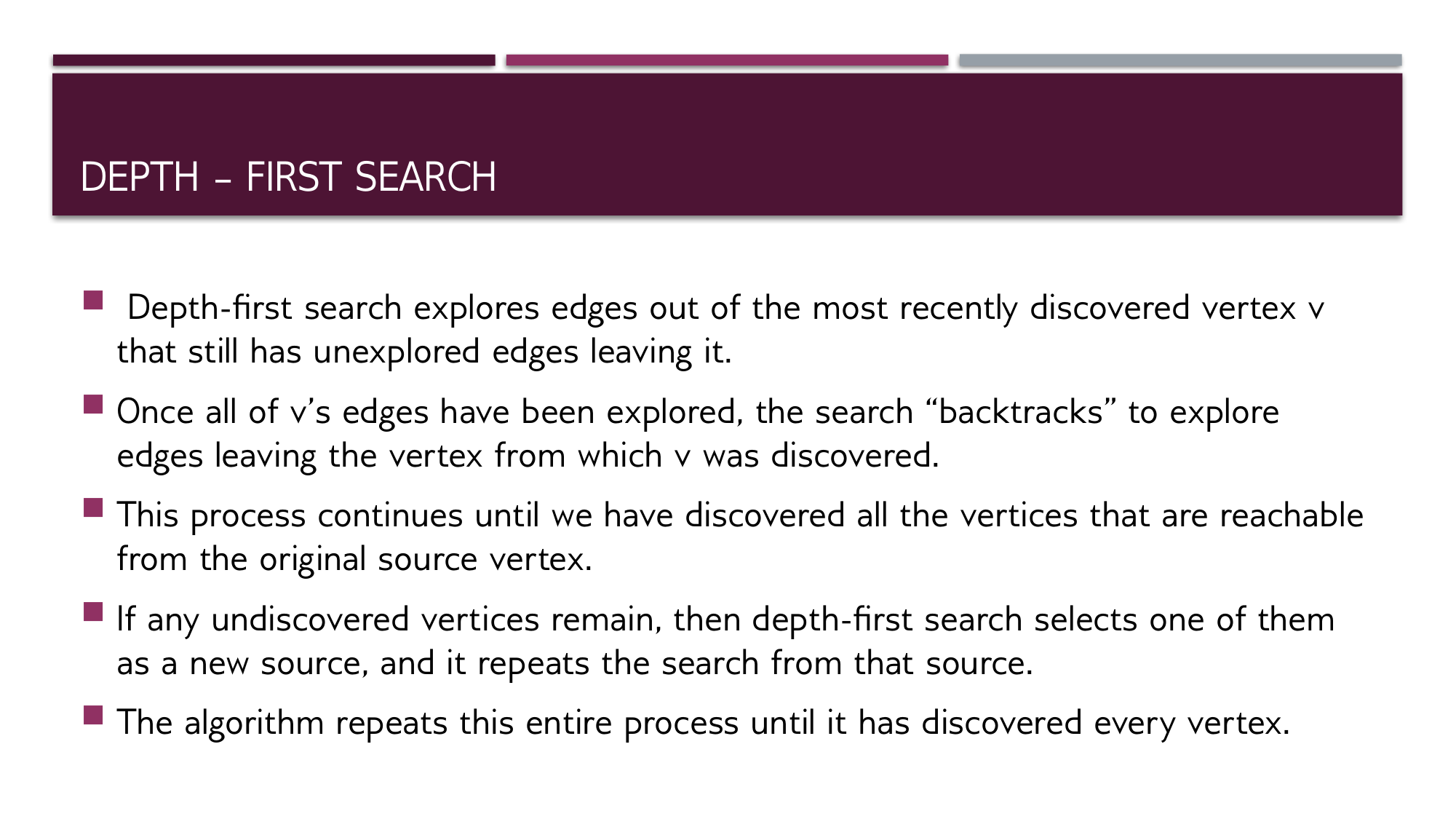

# Depth – first search
 Depth-ﬁrst search explores edges out of the most recently discovered vertex v that still has unexplored edges leaving it.
Once all of v’s edges have been explored, the search “backtracks” to explore edges leaving the vertex from which v was discovered.
This process continues until we have discovered all the vertices that are reachable from the original source vertex.
If any undiscovered vertices remain, then depth-ﬁrst search selects one of them as a new source, and it repeats the search from that source.
The algorithm repeats this entire process until it has discovered every vertex.